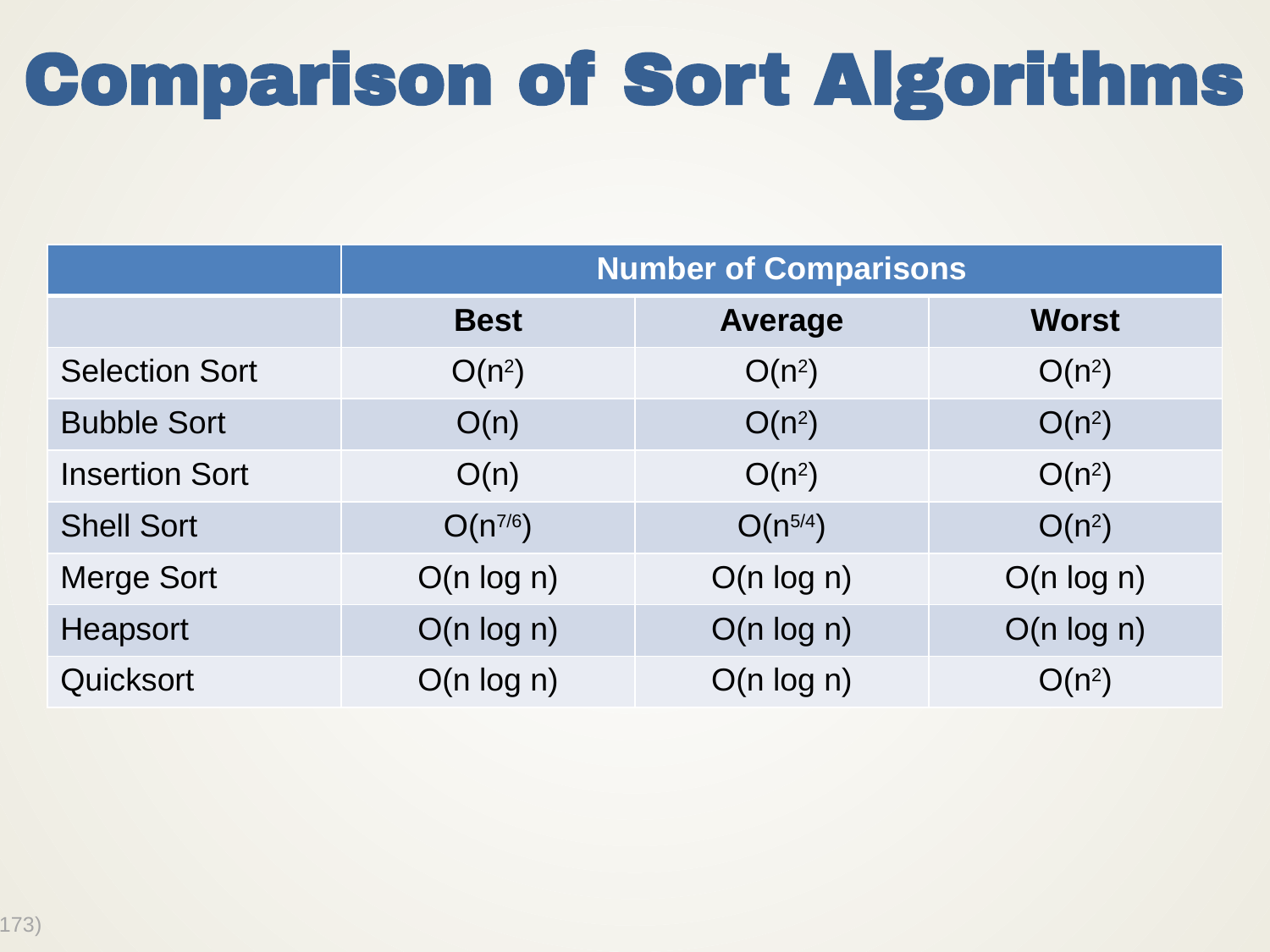

# Comparison of Sort Algorithms
|  | Number of Comparisons |  |  |
| --- | --- | --- | --- |
|  | Best | Average | Worst |
| Selection Sort | O(n2) | O(n2) | O(n2) |
| Bubble Sort | O(n) | O(n2) | O(n2) |
| Insertion Sort | O(n) | O(n2) | O(n2) |
| Shell Sort | O(n7/6) | O(n5/4) | O(n2) |
| Merge Sort | O(n log n) | O(n log n) | O(n log n) |
| Heapsort | O(n log n) | O(n log n) | O(n log n) |
| Quicksort | O(n log n) | O(n log n) | O(n2) |